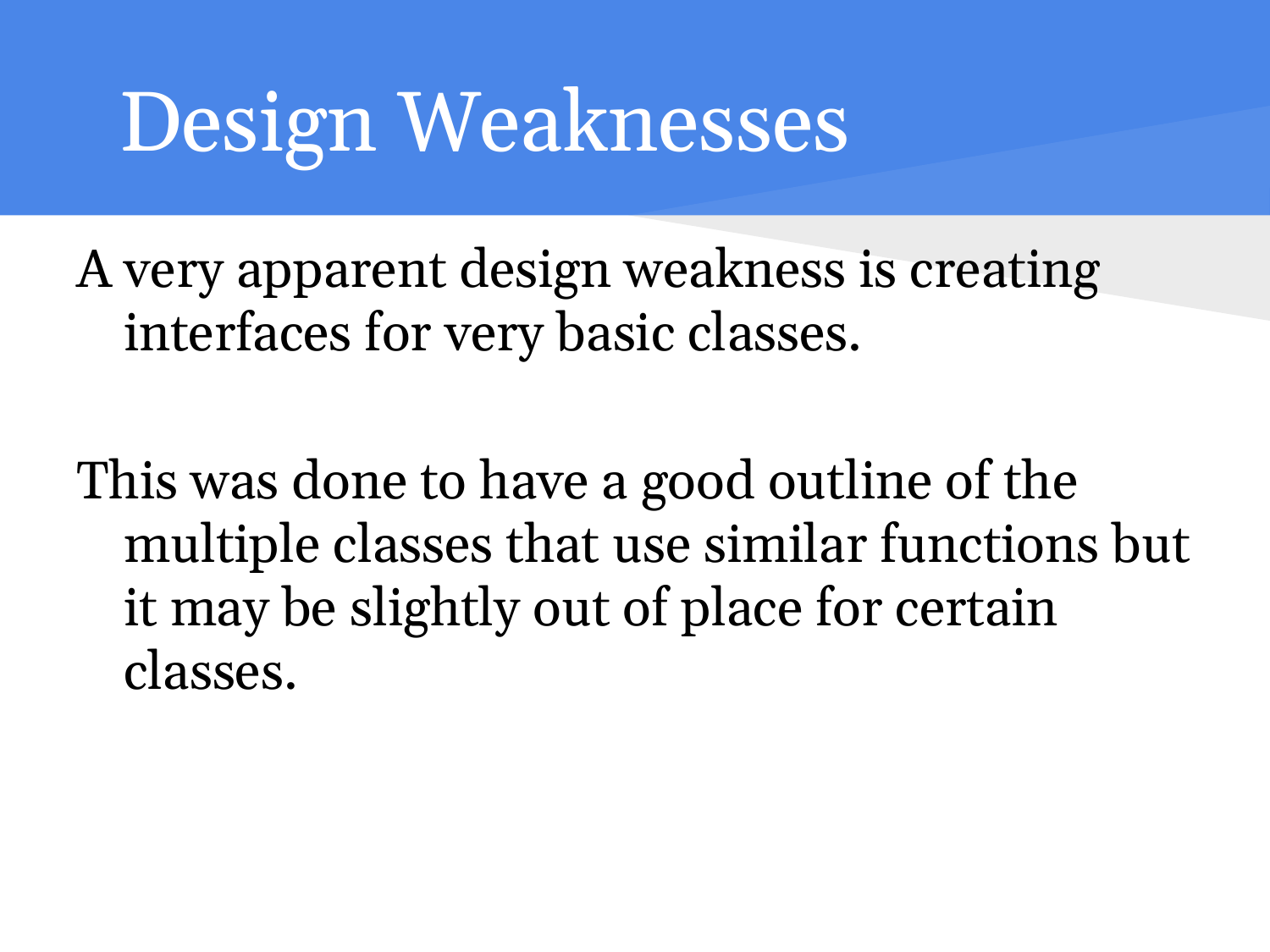

# Design Weaknesses
A very apparent design weakness is creating interfaces for very basic classes.

This was done to have a good outline of the multiple classes that use similar functions but it may be slightly out of place for certain classes.